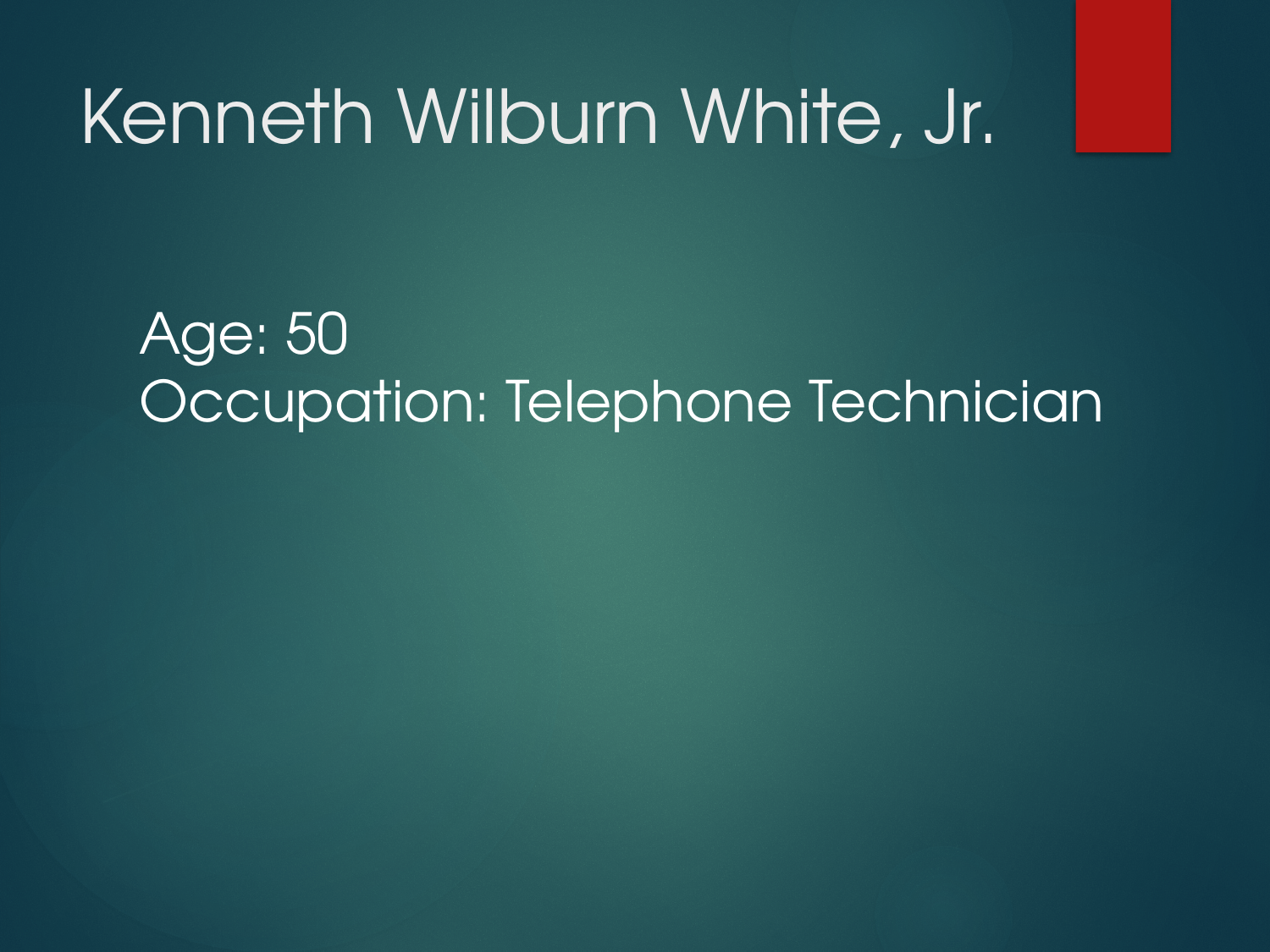

# Kenneth Wilburn White, Jr.

Age: 50
Occupation: Telephone Technician